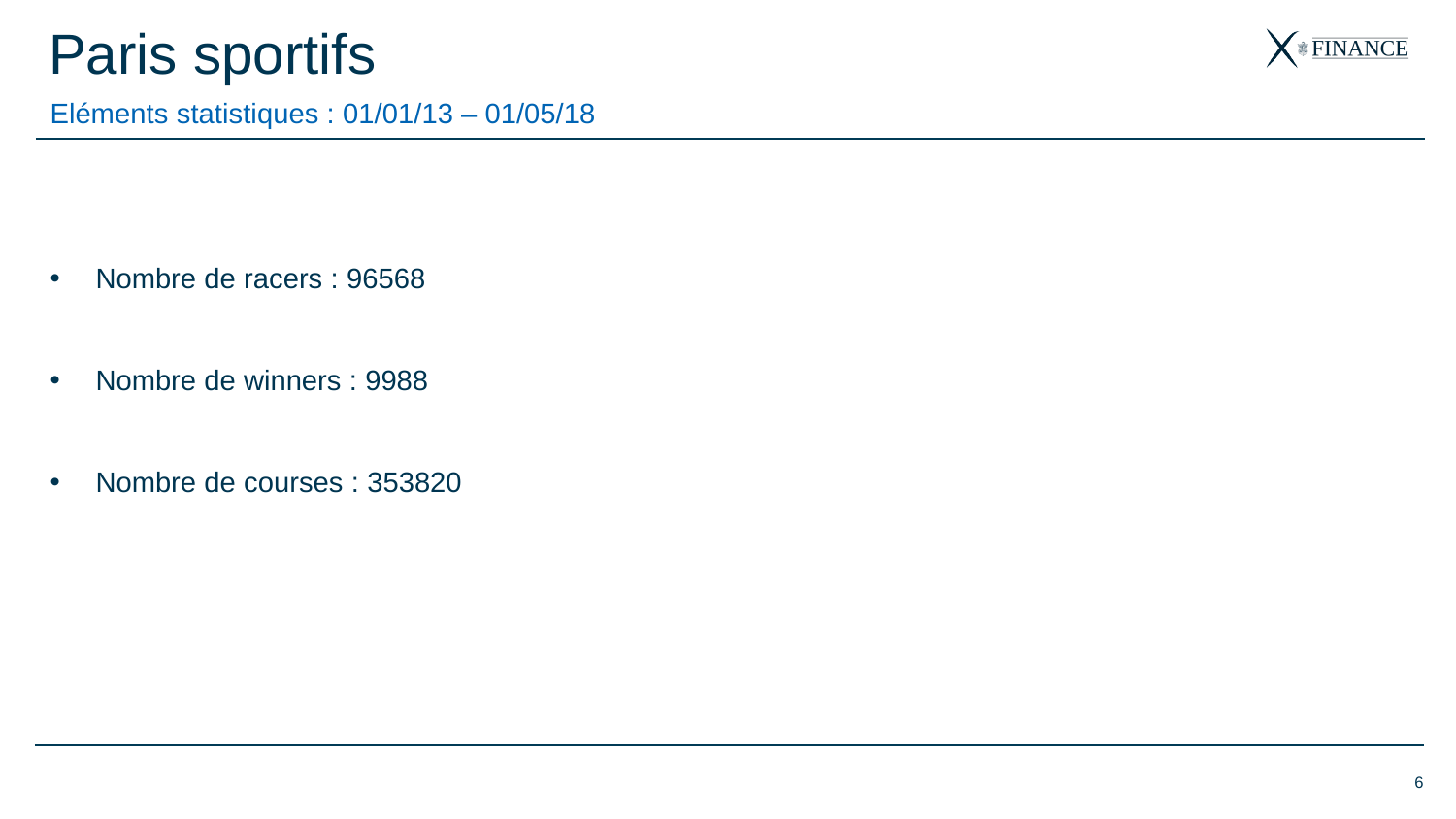

Paris sportifs
Eléments statistiques : 01/01/13 – 01/05/18

Nombre de racers : 96568

Nombre de winners : 9988

Nombre de courses : 353820

6